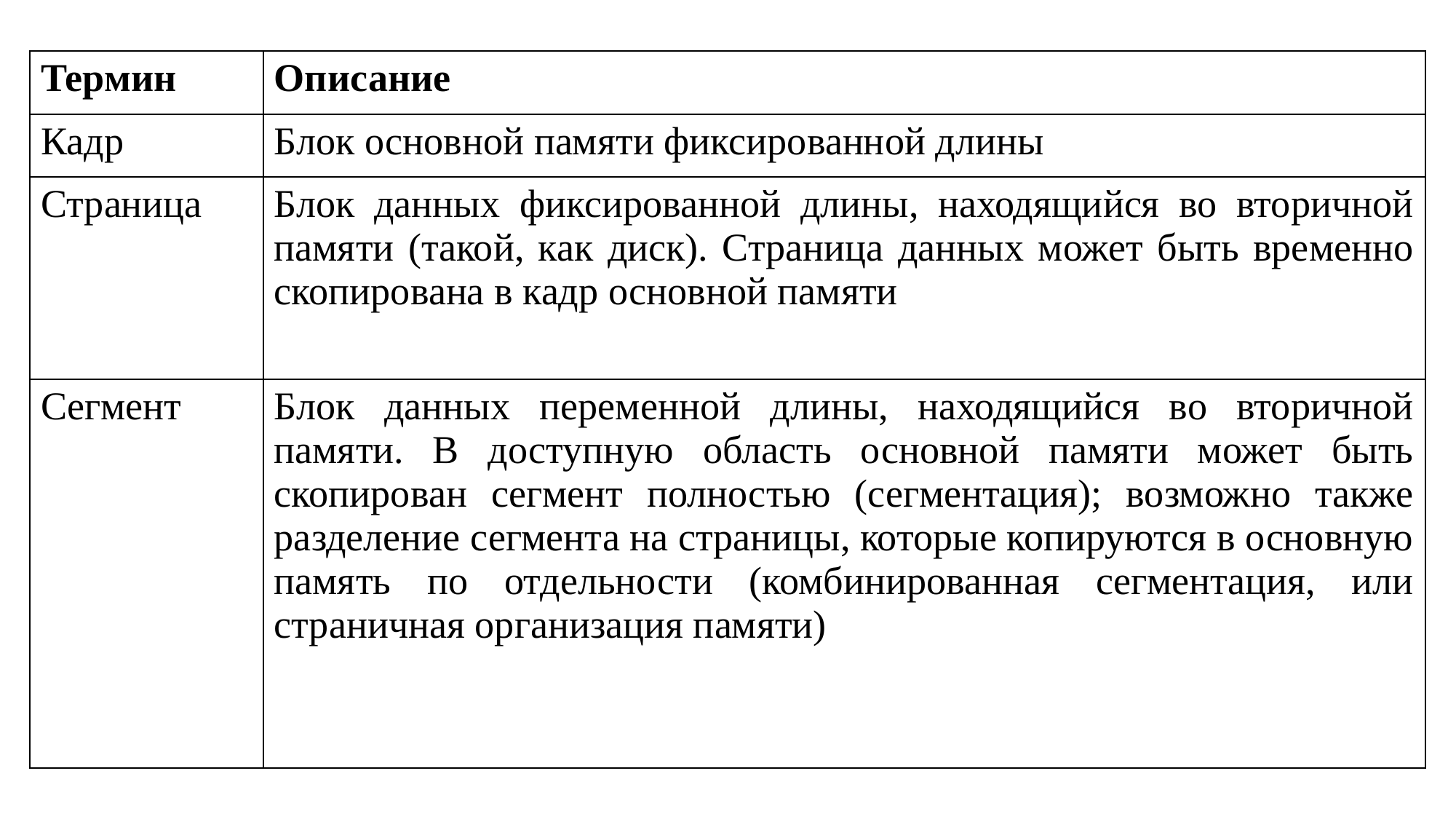

| Термин | Описание |
| --- | --- |
| Кадр | Блок основной памяти фиксированной длины |
| Страница | Блок данных фиксированной длины, находящийся во вторичной памяти (такой, как диск). Страница данных может быть временно скопирована в кадр основной памяти |
| Сегмент | Блок данных переменной длины, находящийся во вторичной памяти. В доступную область основной памяти может быть скопирован сегмент полностью (сегментация); возможно также разделение сегмента на страницы, которые копируются в основную память по отдельности (комбинированная сегментация, или страничная организация памяти) |